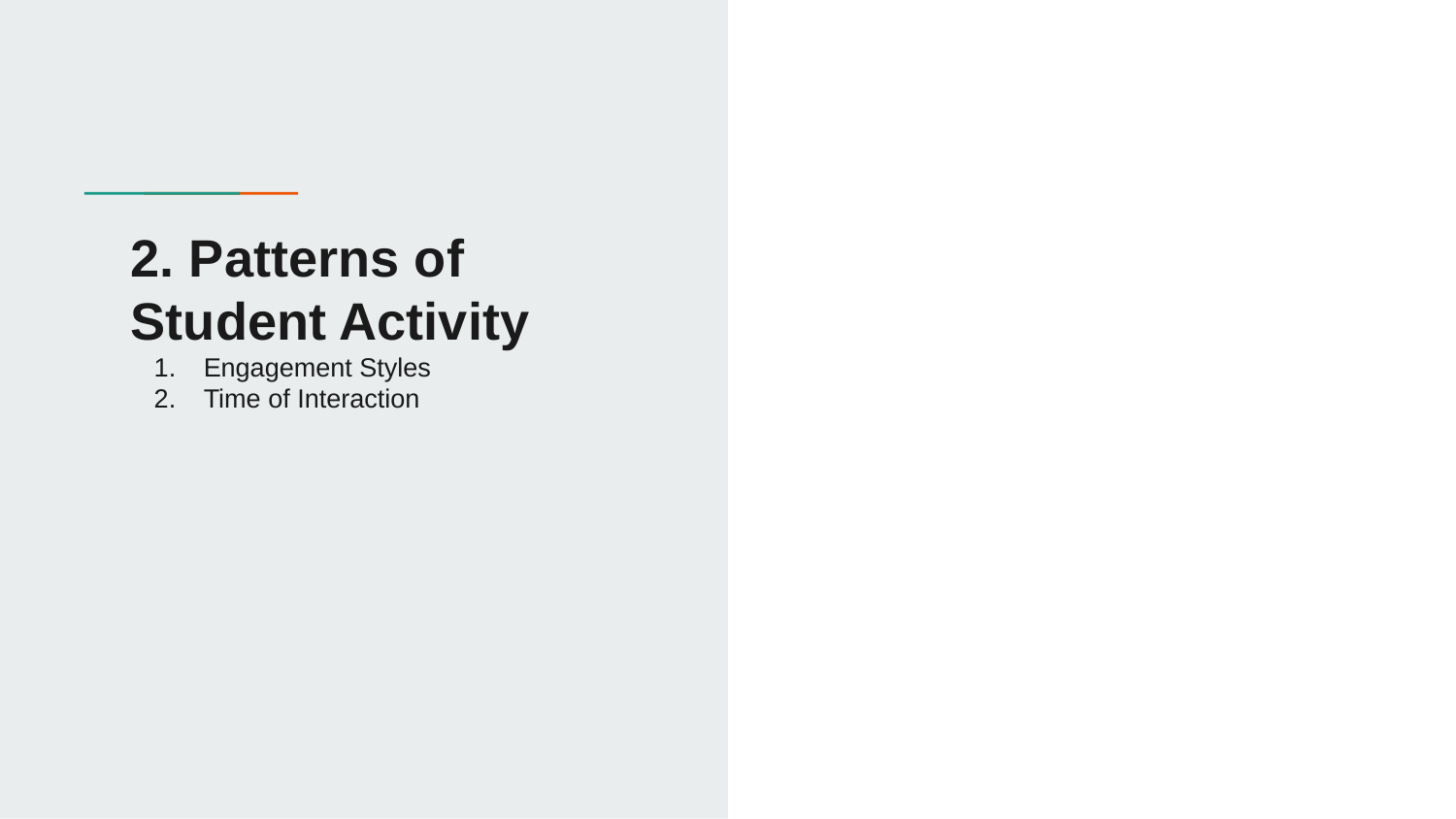

# 2. Patterns of Student Activity
Engagement Styles
Time of Interaction